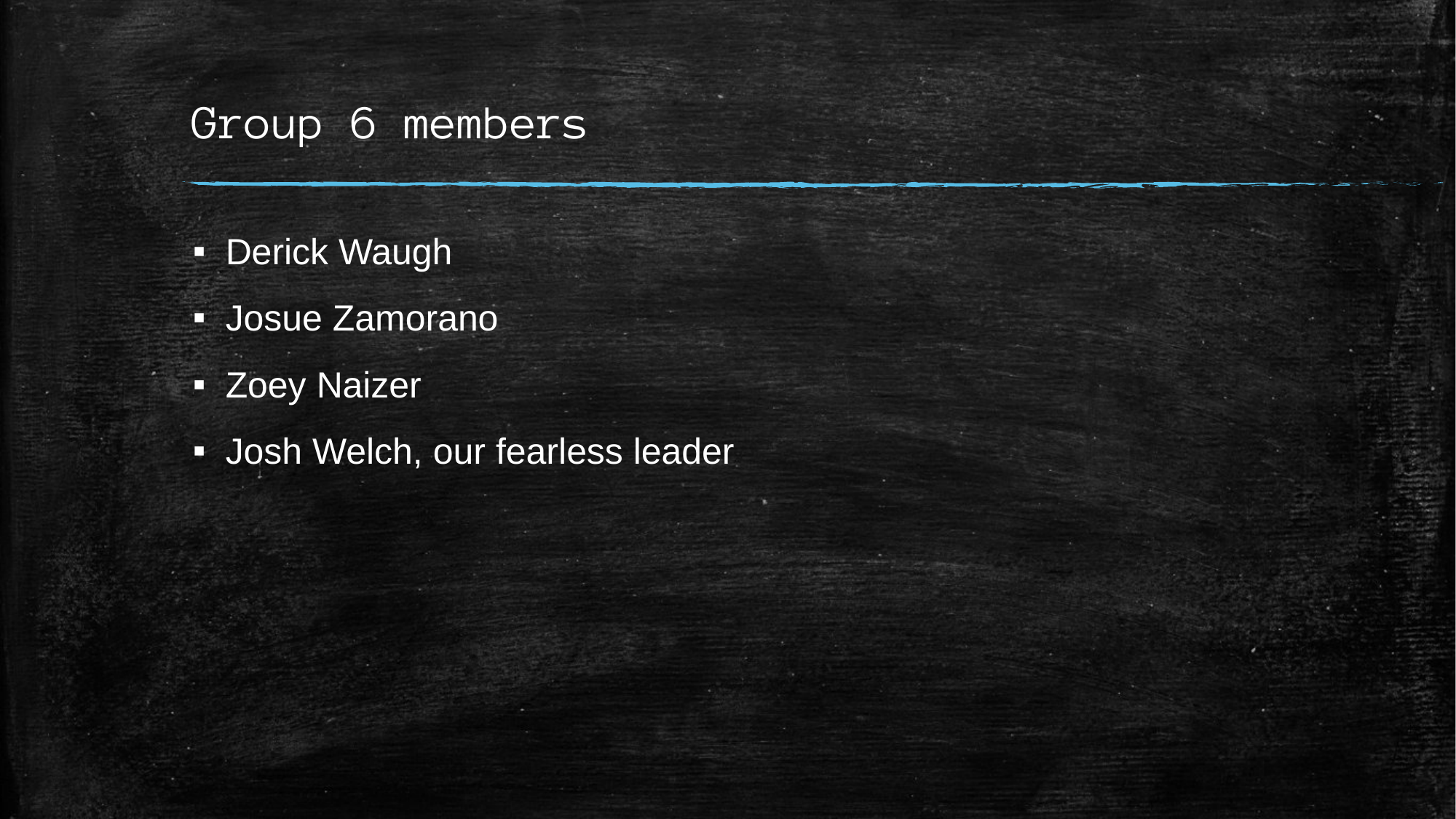

# Group 6 members
Derick Waugh
Josue Zamorano
Zoey Naizer
Josh Welch, our fearless leader